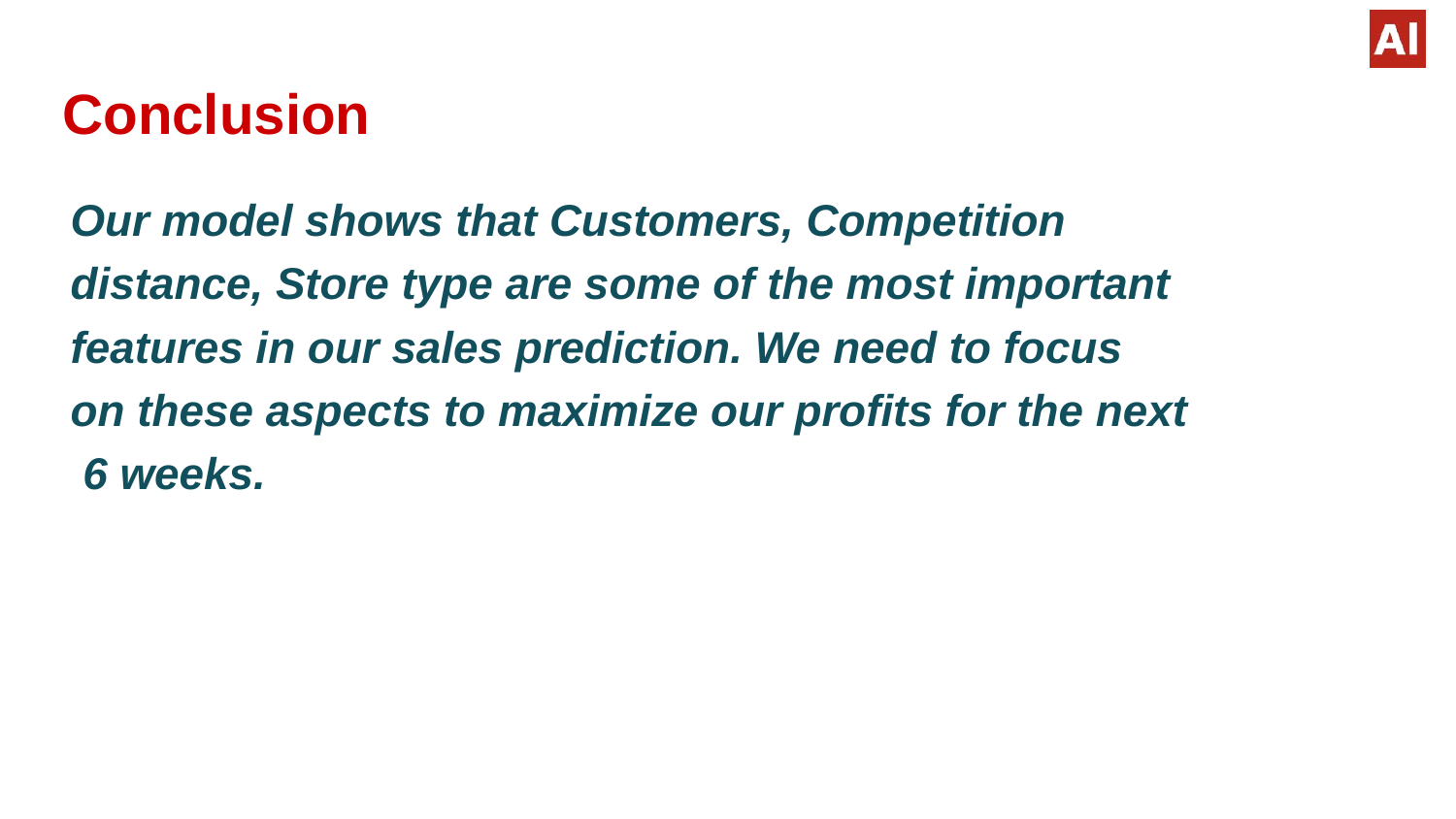

# Conclusion
Our model shows that Customers, Competition  distance, Store type are some of the most important  features in our sales prediction. We need to focus  on these aspects to maximize our profits for the next  6 weeks.